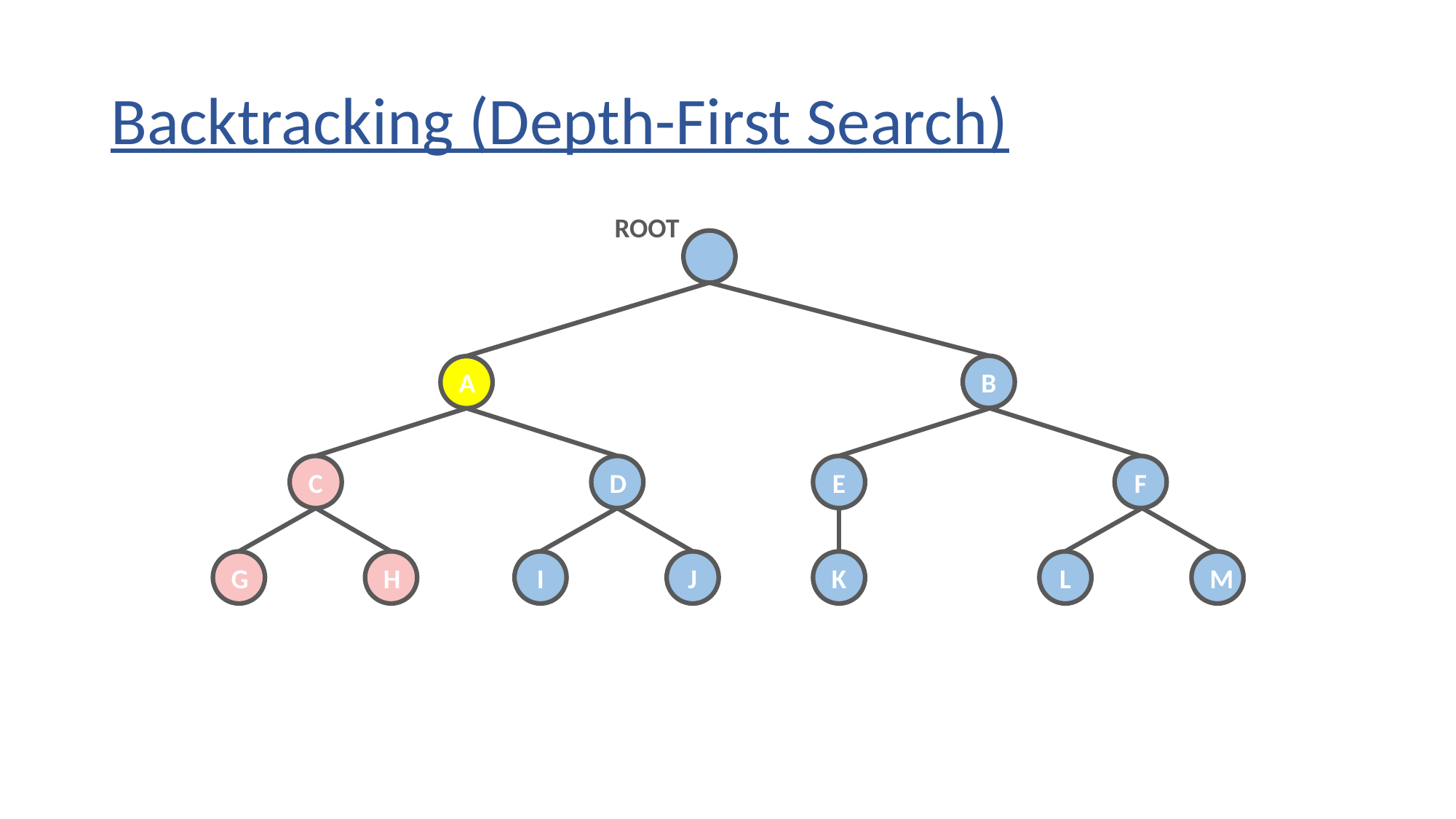

# Backtracking (Depth-First Search)
ROOT

B
A
C
D
E
F
L
I
M
G
J
K
H